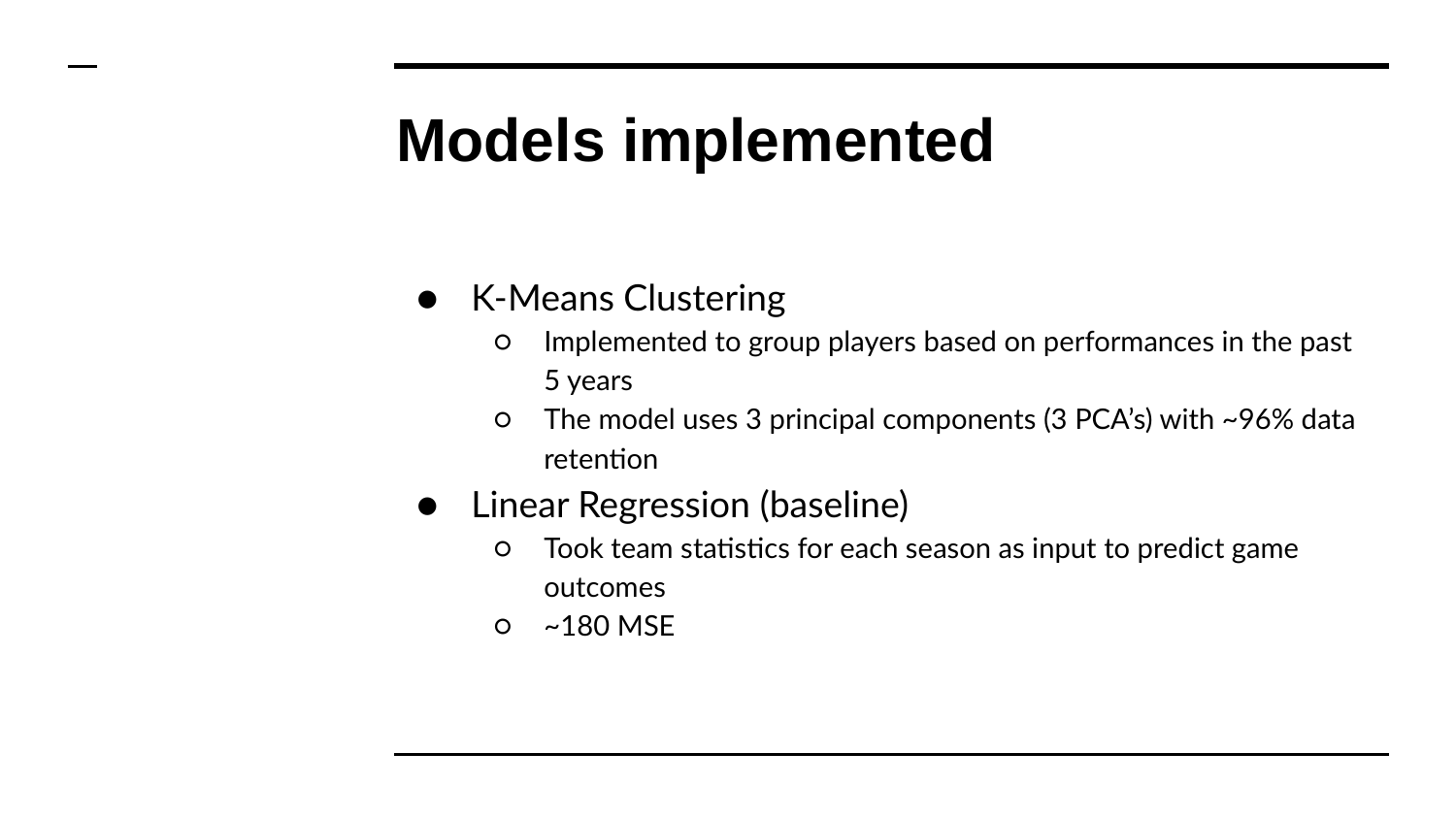

# Models implemented
K-Means Clustering
Implemented to group players based on performances in the past 5 years
The model uses 3 principal components (3 PCA’s) with ~96% data retention
Linear Regression (baseline)
Took team statistics for each season as input to predict game outcomes
~180 MSE